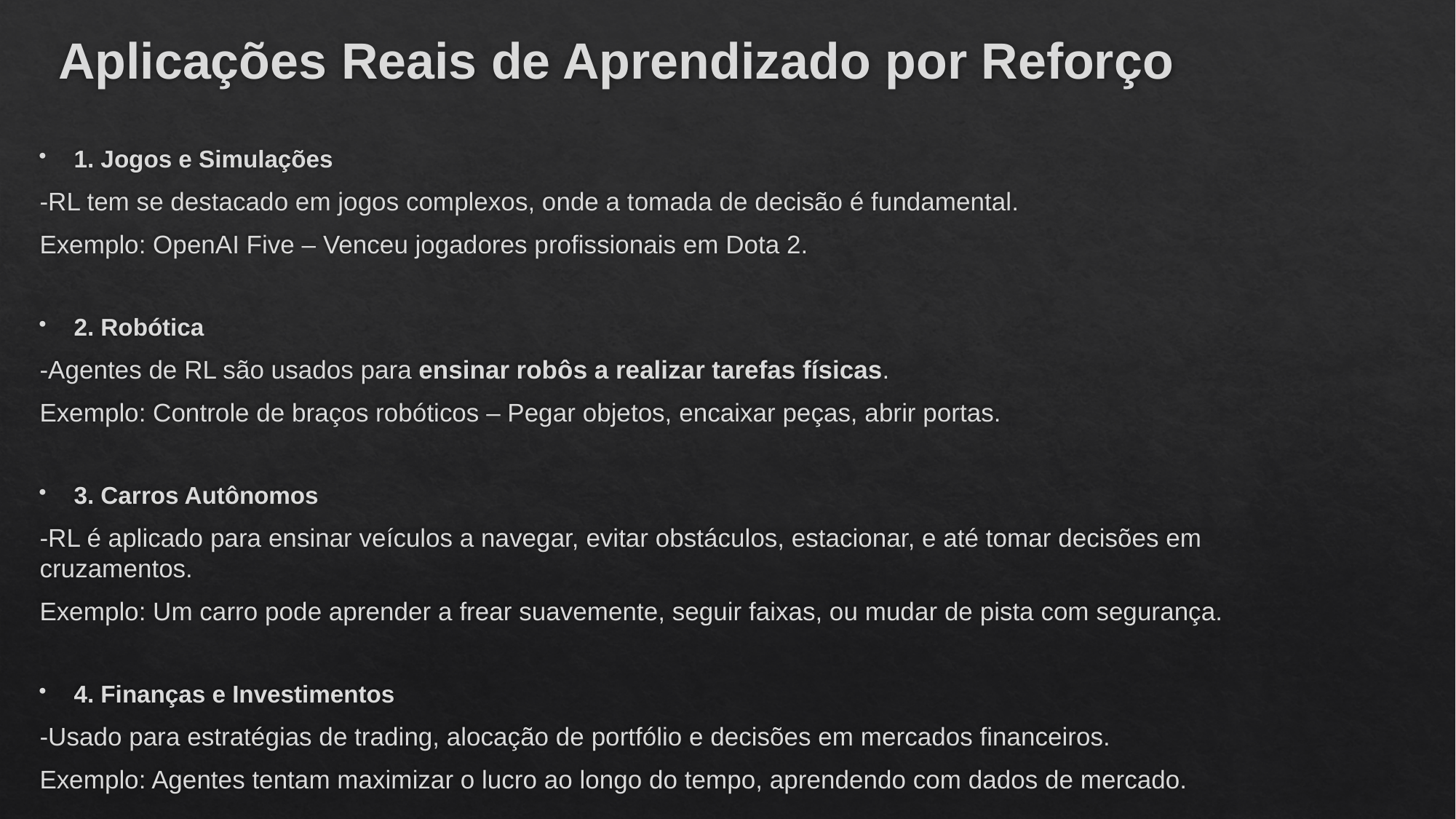

# Aplicações Reais de Aprendizado por Reforço
1. Jogos e Simulações
-RL tem se destacado em jogos complexos, onde a tomada de decisão é fundamental.
Exemplo: OpenAI Five – Venceu jogadores profissionais em Dota 2.

2. Robótica
-Agentes de RL são usados para ensinar robôs a realizar tarefas físicas.
Exemplo: Controle de braços robóticos – Pegar objetos, encaixar peças, abrir portas.

3. Carros Autônomos
-RL é aplicado para ensinar veículos a navegar, evitar obstáculos, estacionar, e até tomar decisões em cruzamentos.
Exemplo: Um carro pode aprender a frear suavemente, seguir faixas, ou mudar de pista com segurança.

4. Finanças e Investimentos
-Usado para estratégias de trading, alocação de portfólio e decisões em mercados financeiros.
Exemplo: Agentes tentam maximizar o lucro ao longo do tempo, aprendendo com dados de mercado.